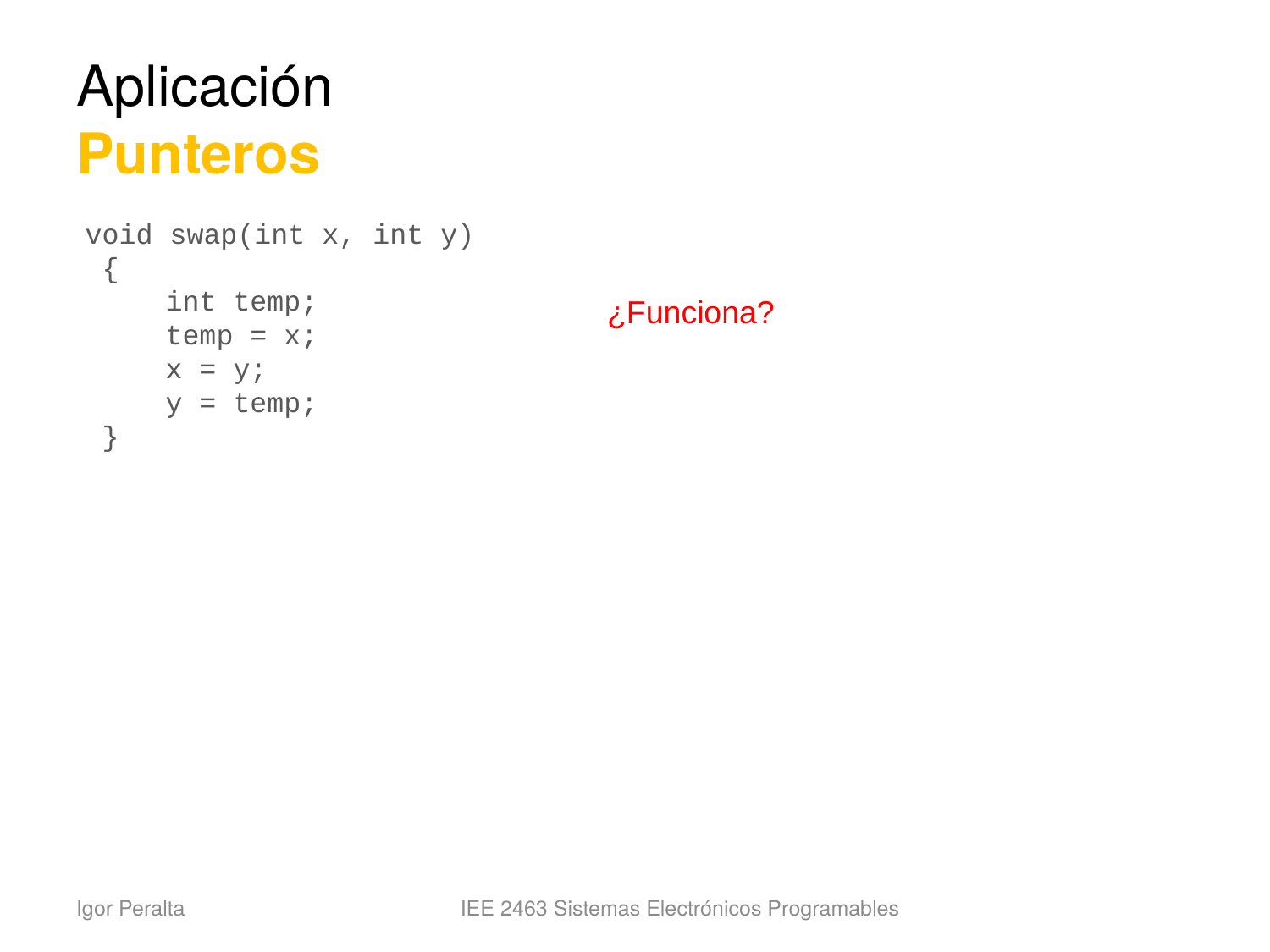

# Aplicación Punteros
void swap(int x, int y)
 {
 int temp;
 temp = x;
 x = y;
 y = temp;
 }

¿Funciona?

Igor Peralta
IEE 2463 Sistemas Electrónicos Programables